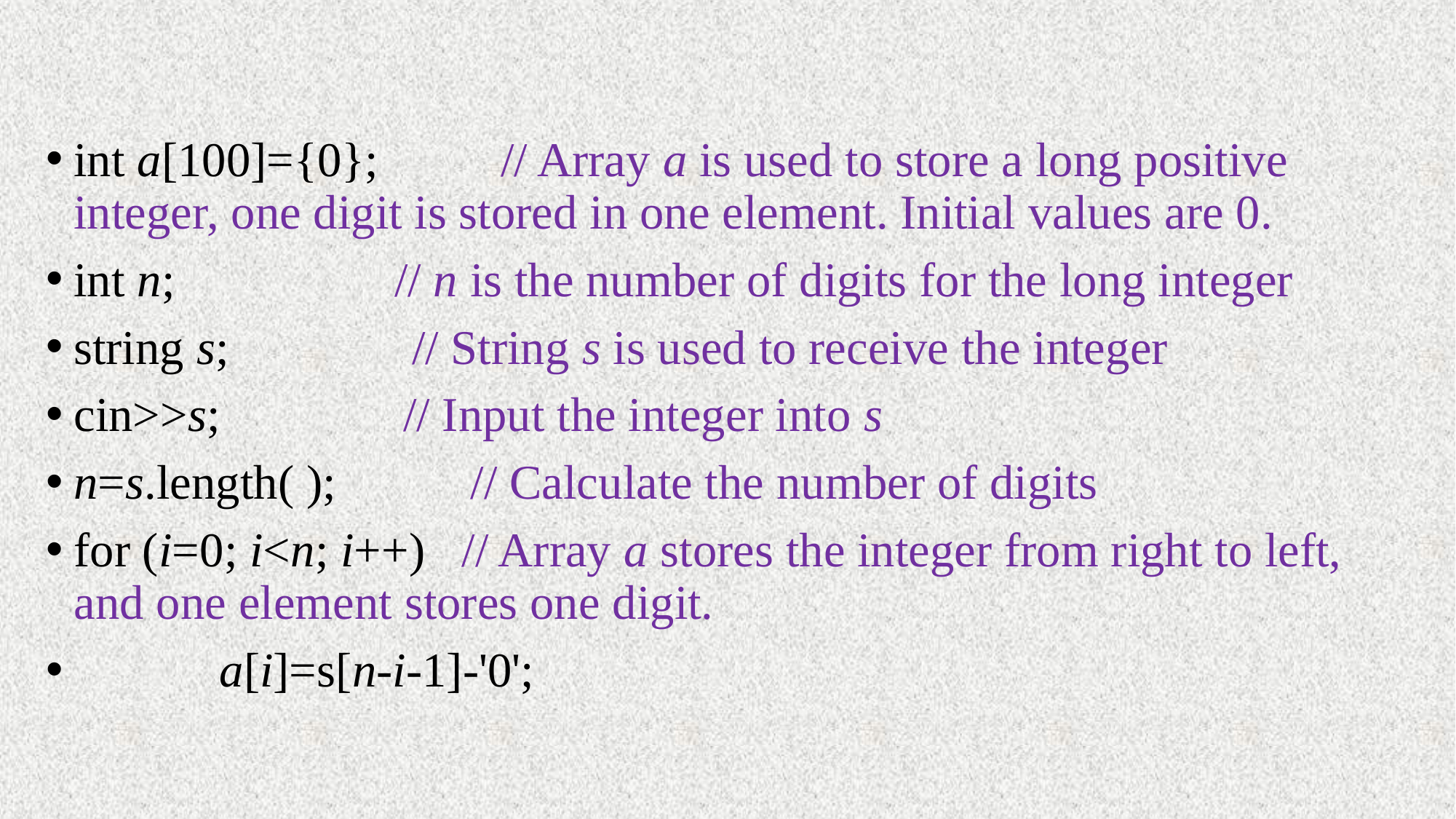

#
int a[100]={0};          // Array a is used to store a long positive integer, one digit is stored in one element. Initial values are 0.
int n;                  // n is the number of digits for the long integer
string s;               // String s is used to receive the integer
cin>>s;               // Input the integer into s
n=s.length( );           // Calculate the number of digits
for (i=0; i<n; i++)   // Array a stores the integer from right to left, and one element stores one digit.
	   a[i]=s[n-i-1]-'0';